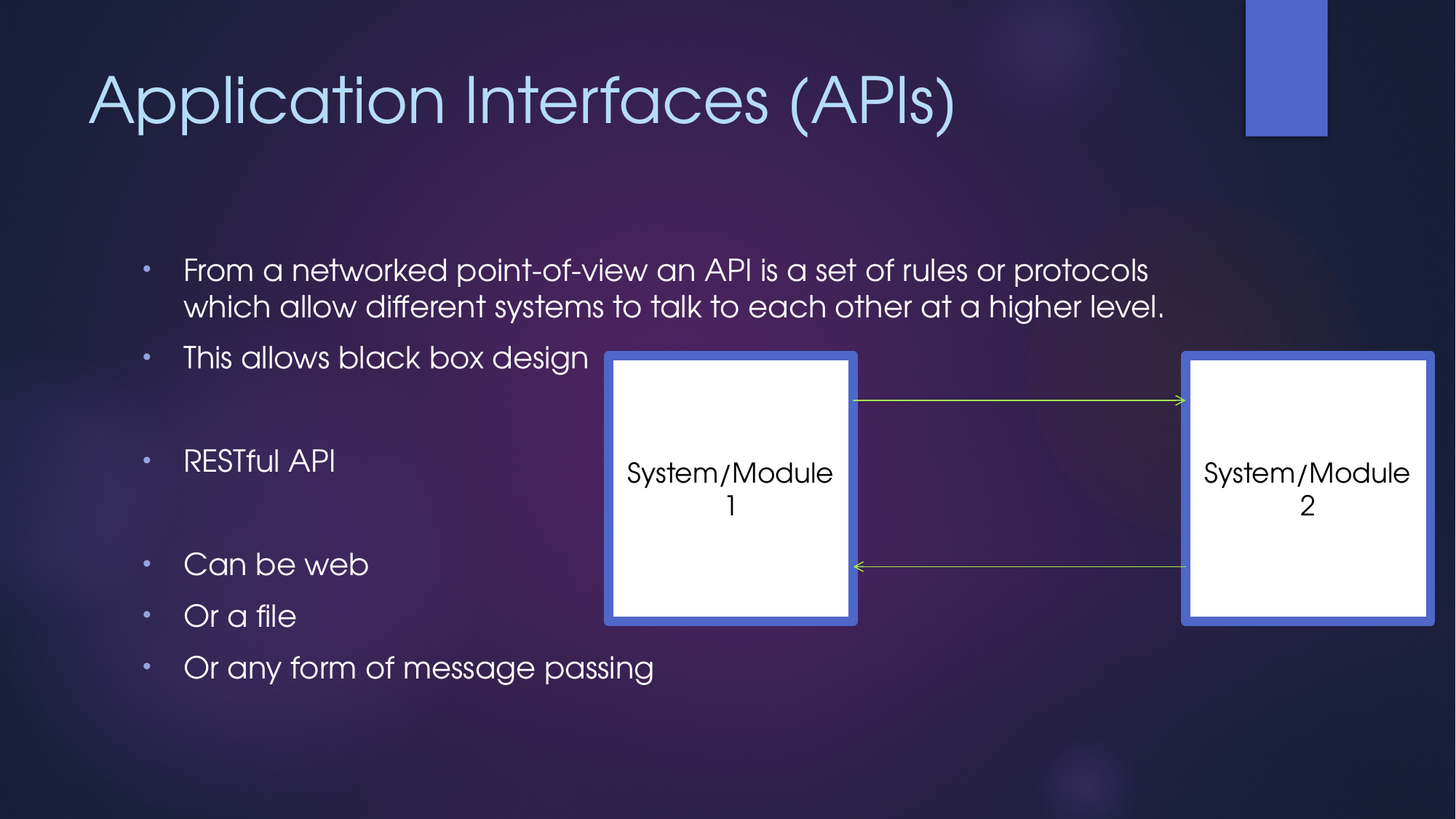

# Application Interfaces (APIs)
From a networked point-of-view an API is a set of rules or protocols which allow different systems to talk to each other at a higher level.
This allows black box design

RESTful API

Can be web
Or a file
Or any form of message passing

System/Module 1
System/Module 2